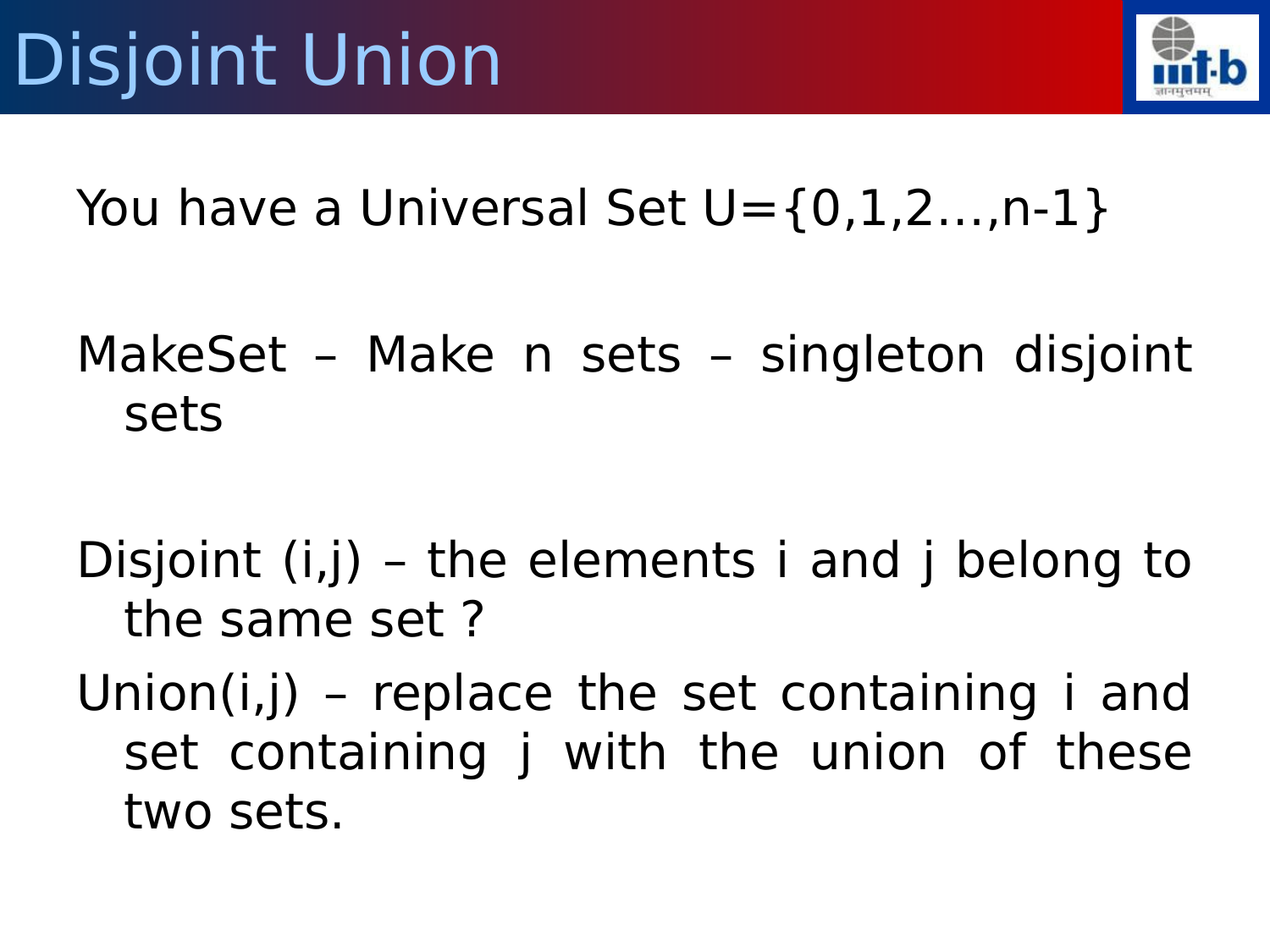

Disjoint Union
You have a Universal Set U={0,1,2…,n-1}

MakeSet – Make n sets – singleton disjoint sets

Disjoint (i,j) – the elements i and j belong to the same set ?
Union(i,j) – replace the set containing i and set containing j with the union of these two sets.